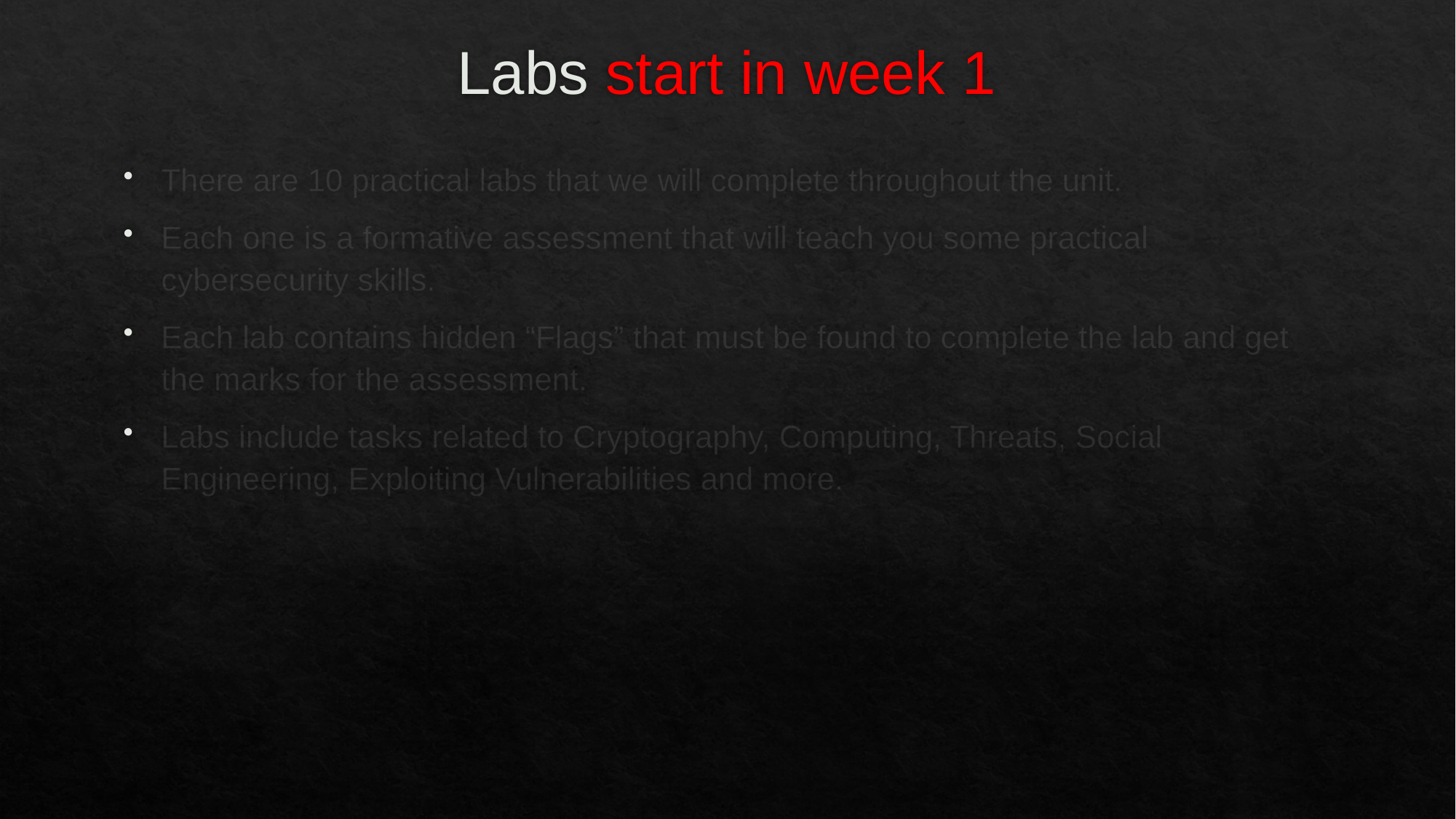

# Labs start in week 1
There are 10 practical labs that we will complete throughout the unit.
Each one is a formative assessment that will teach you some practical cybersecurity skills.
Each lab contains hidden “Flags” that must be found to complete the lab and get the marks for the assessment.
Labs include tasks related to Cryptography, Computing, Threats, Social Engineering, Exploiting Vulnerabilities and more.